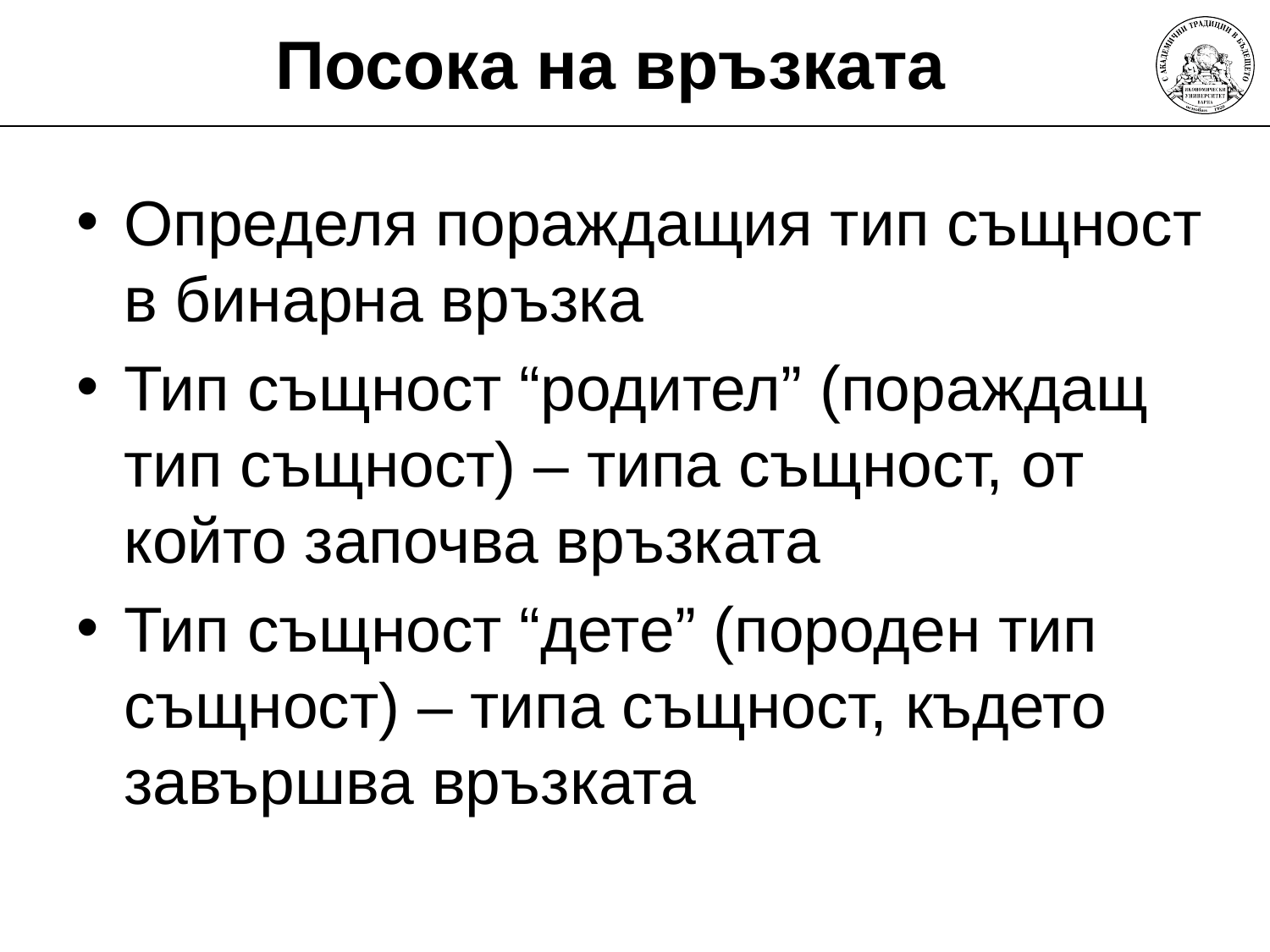

# Посока на връзката
Определя пораждащия тип същност в бинарна връзка
Тип същност “родител” (пораждащ тип същност) – типа същност, от който започва връзката
Тип същност “дете” (породен тип същност) – типа същност, където завършва връзката